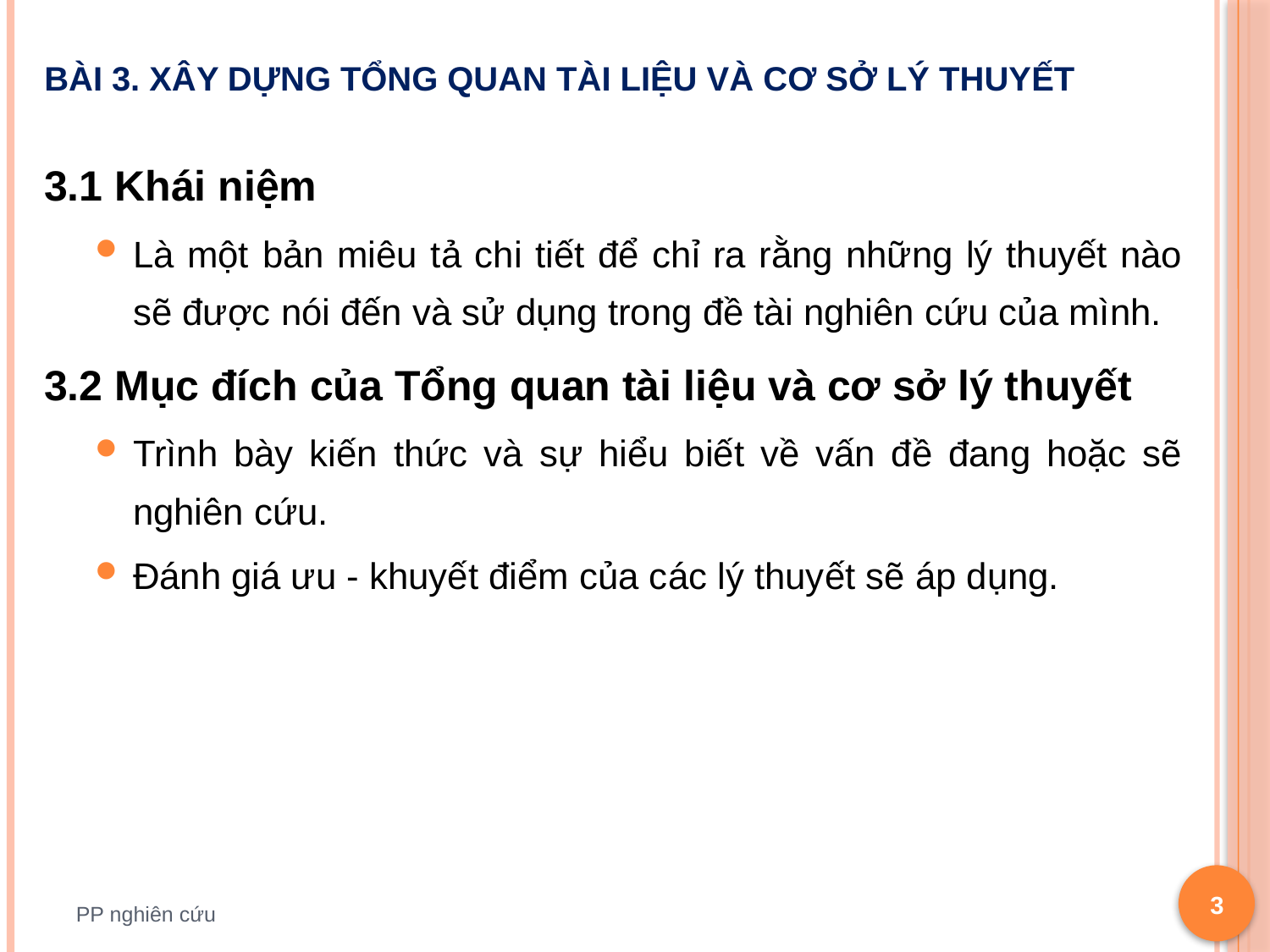

# Bài 3. Xây dựng tổng quan tài liệu và cơ sở lý thuyết
3.1 Khái niệm
Là một bản miêu tả chi tiết để chỉ ra rằng những lý thuyết nào sẽ được nói đến và sử dụng trong đề tài nghiên cứu của mình.
3.2 Mục đích của Tổng quan tài liệu và cơ sở lý thuyết
Trình bày kiến thức và sự hiểu biết về vấn đề đang hoặc sẽ nghiên cứu.
Đánh giá ưu - khuyết điểm của các lý thuyết sẽ áp dụng.
3
PP nghiên cứu